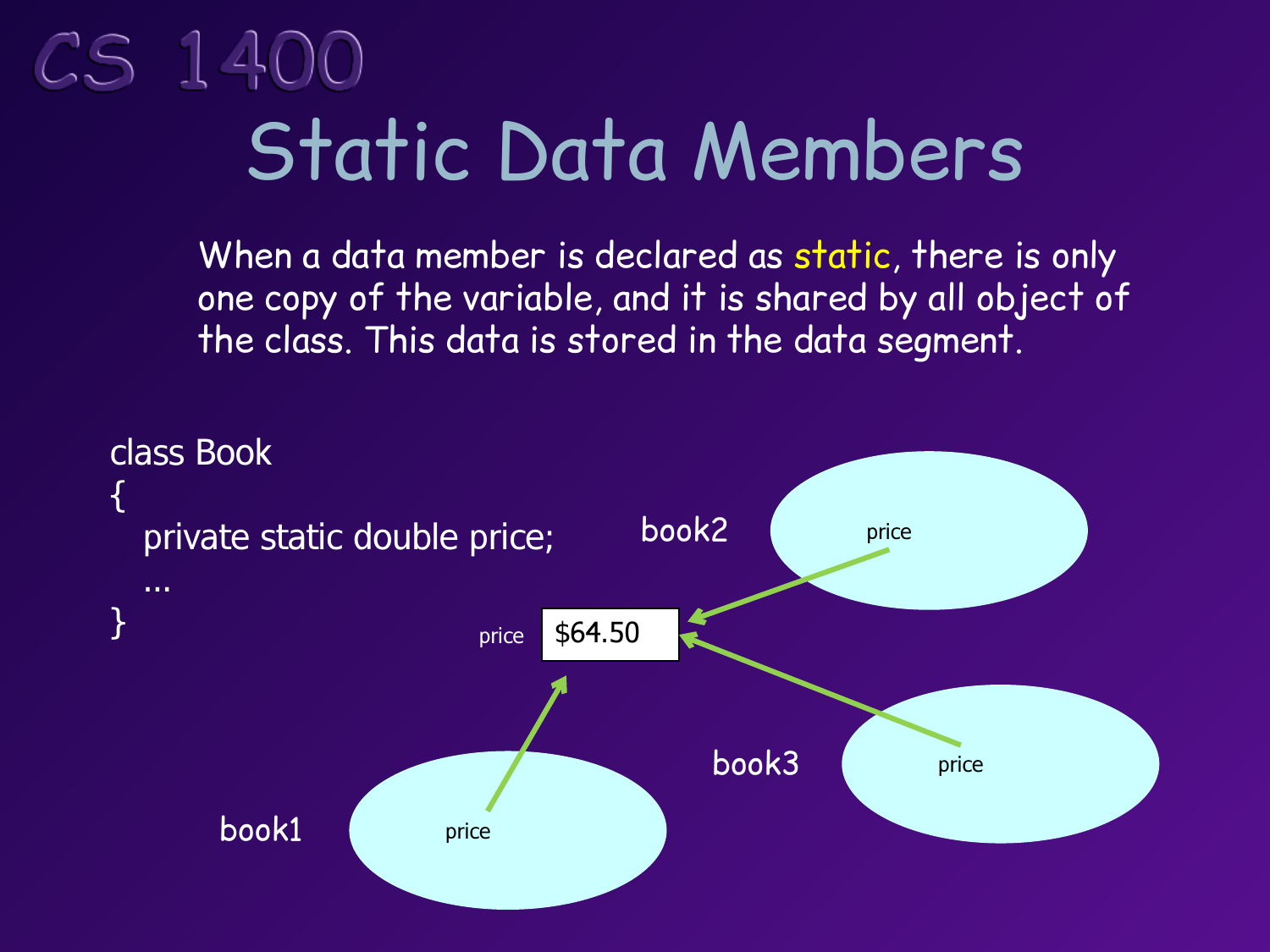

# Static Data Members
When a data member is declared as static, there is only
one copy of the variable, and it is shared by all object of
the class. This data is stored in the data segment.
class Book
{
   private static double price;
   …
}

book2
price

$64.50
price

book3
price

book1
price